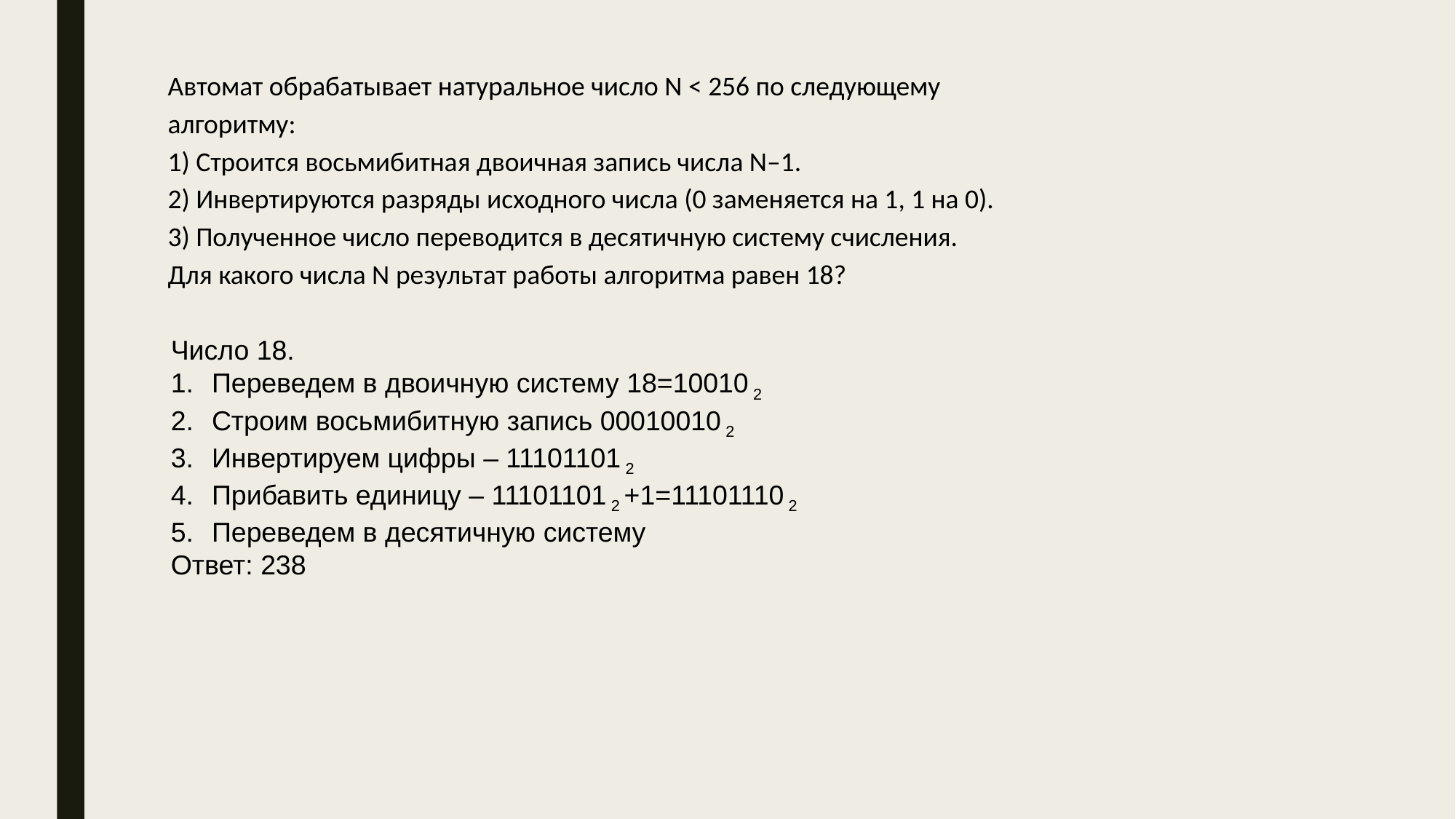

Автомат обрабатывает натуральное число N < 256 по следующему алгоритму:
1) Строится восьмибитная двоичная запись числа N–1.
2) Инвертируются разряды исходного числа (0 заменяется на 1, 1 на 0).
3) Полученное число переводится в десятичную систему счисления.
Для какого числа N результат работы алгоритма равен 18?
Число 18.
Переведем в двоичную систему 18=10010 2
Строим восьмибитную запись 00010010 2
Инвертируем цифры – 11101101 2
Прибавить единицу – 11101101 2 +1=11101110 2
Переведем в десятичную систему
Ответ: 238